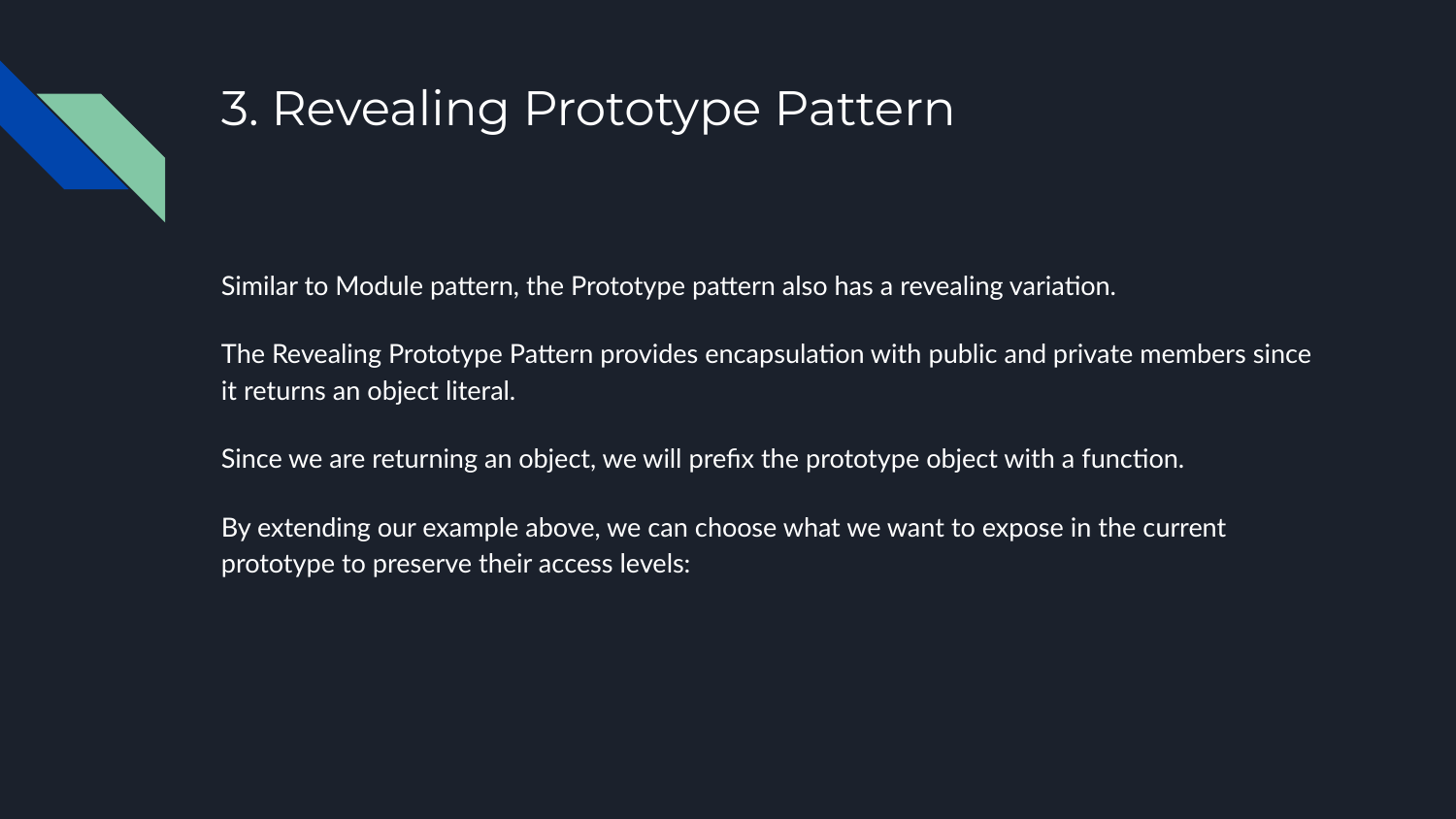

# 3. Revealing Prototype Pattern
Similar to Module pattern, the Prototype pattern also has a revealing variation.
The Revealing Prototype Pattern provides encapsulation with public and private members since it returns an object literal.
Since we are returning an object, we will prefix the prototype object with a function.
By extending our example above, we can choose what we want to expose in the current prototype to preserve their access levels: